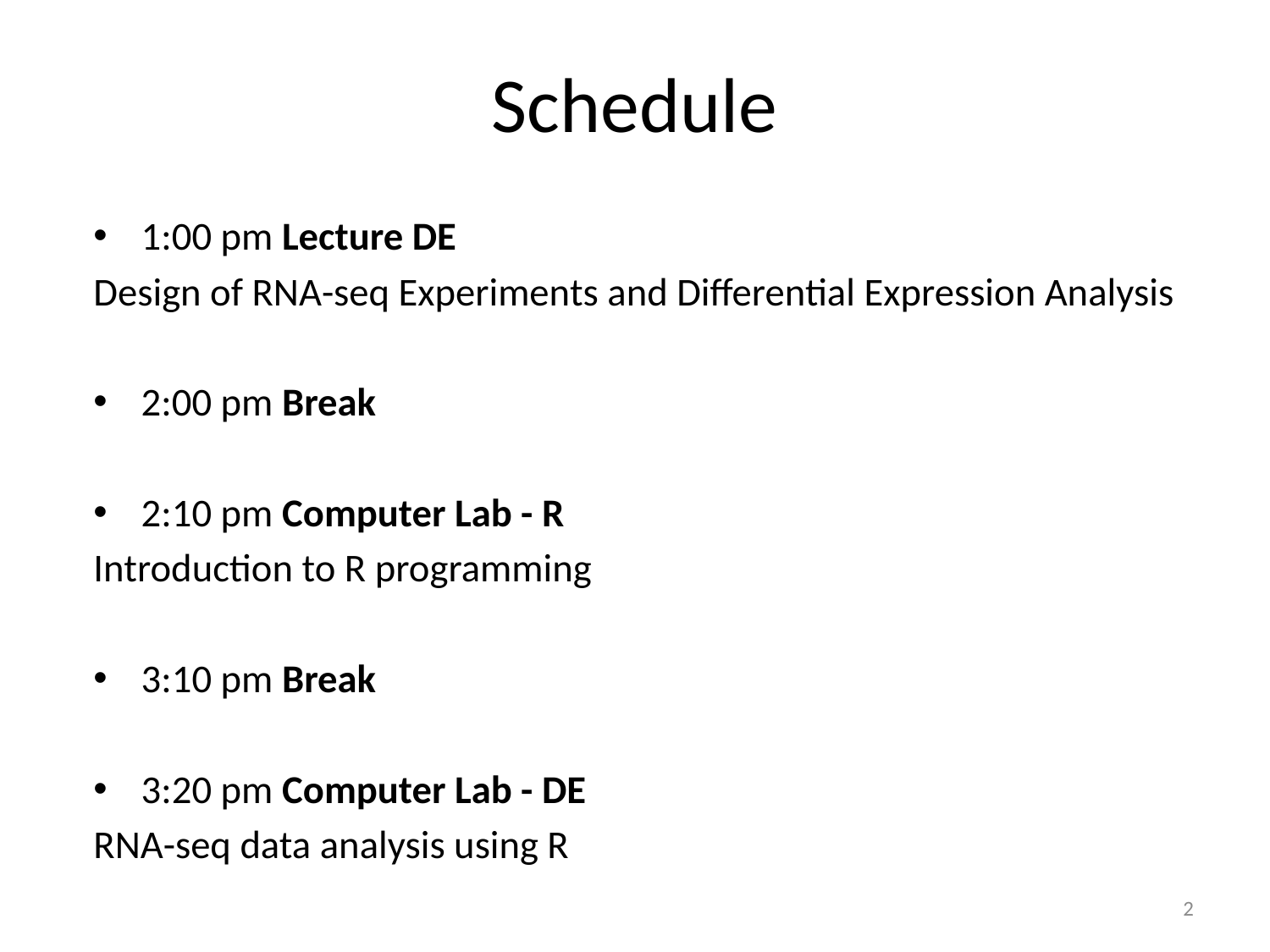

# Schedule
1:00 pm Lecture DE
Design of RNA-seq Experiments and Differential Expression Analysis

2:00 pm Break

2:10 pm Computer Lab - R
Introduction to R programming

3:10 pm Break

3:20 pm Computer Lab - DE
RNA-seq data analysis using R
2